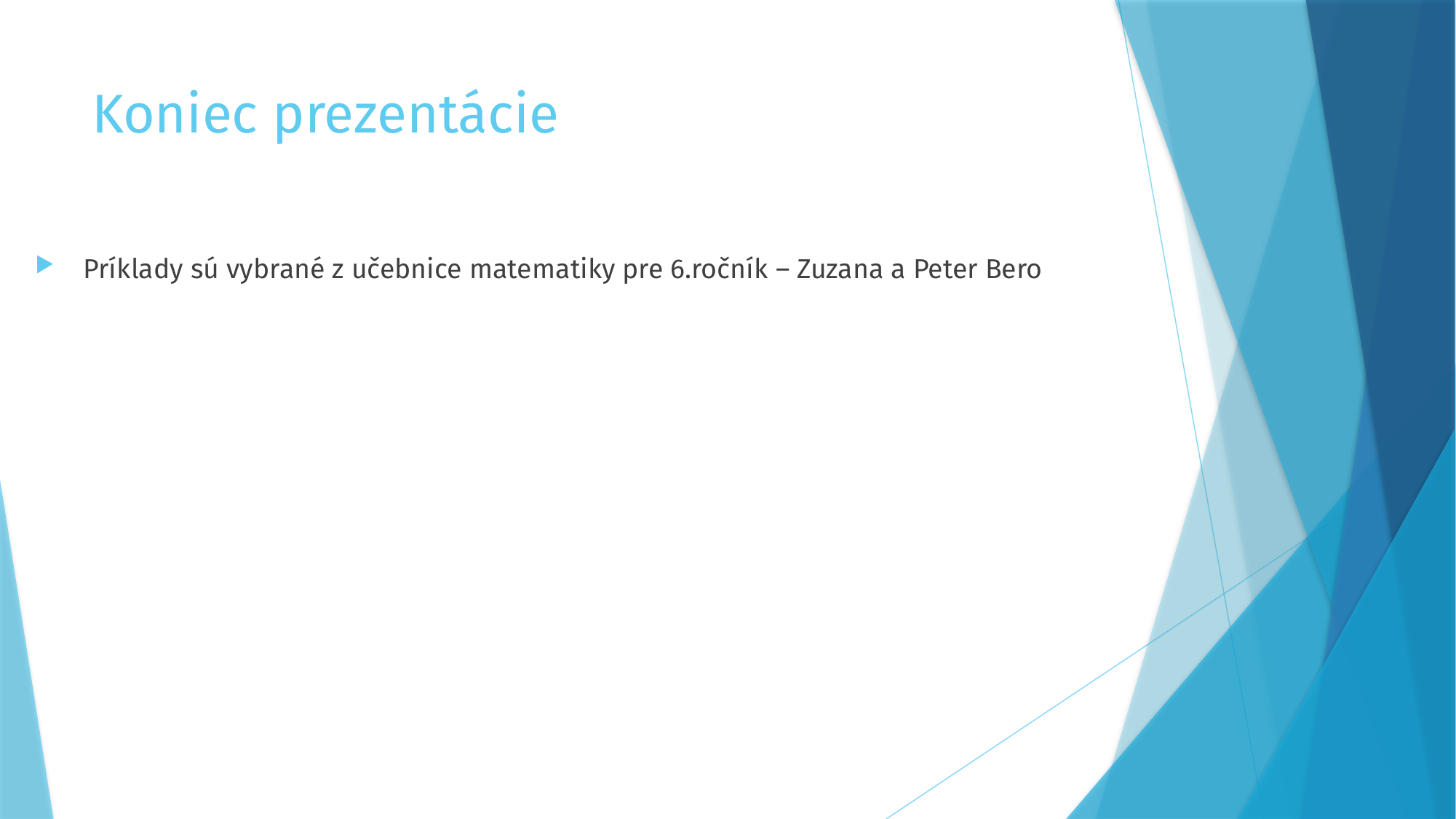

# Koniec prezentácie
 Príklady sú vybrané z učebnice matematiky pre 6.ročník – Zuzana a Peter Bero